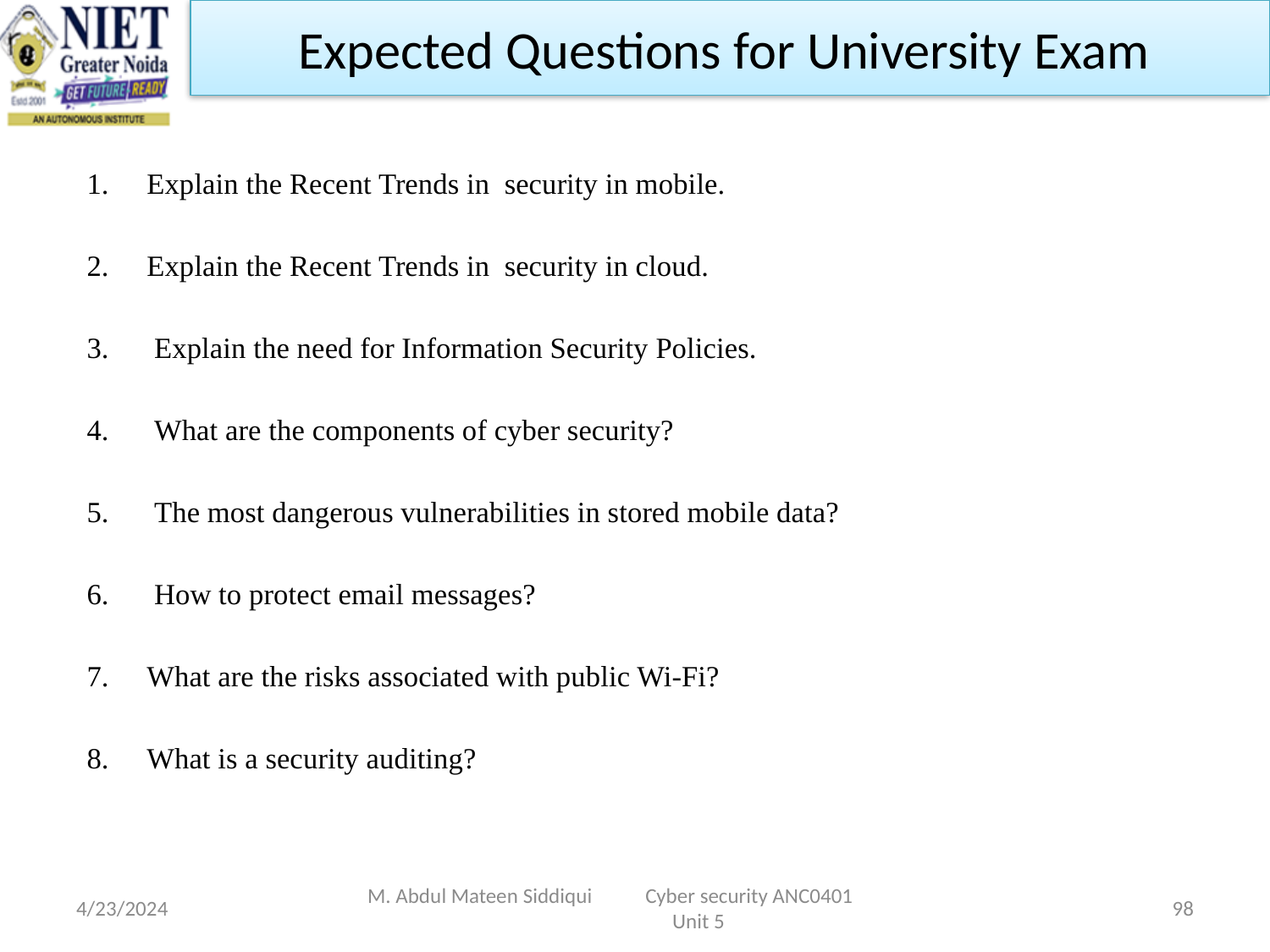

Expected Questions for University Exam
Explain the Recent Trends in  security in mobile.

Explain the Recent Trends in  security in cloud.

 Explain the need for Information Security Policies.

 What are the components of cyber security?

 The most dangerous vulnerabilities in stored mobile data?

 How to protect email messages?

What are the risks associated with public Wi-Fi?

What is a security auditing?

4/23/2024
M. Abdul Mateen Siddiqui           Cyber security ANC0401                                     Unit 5
98